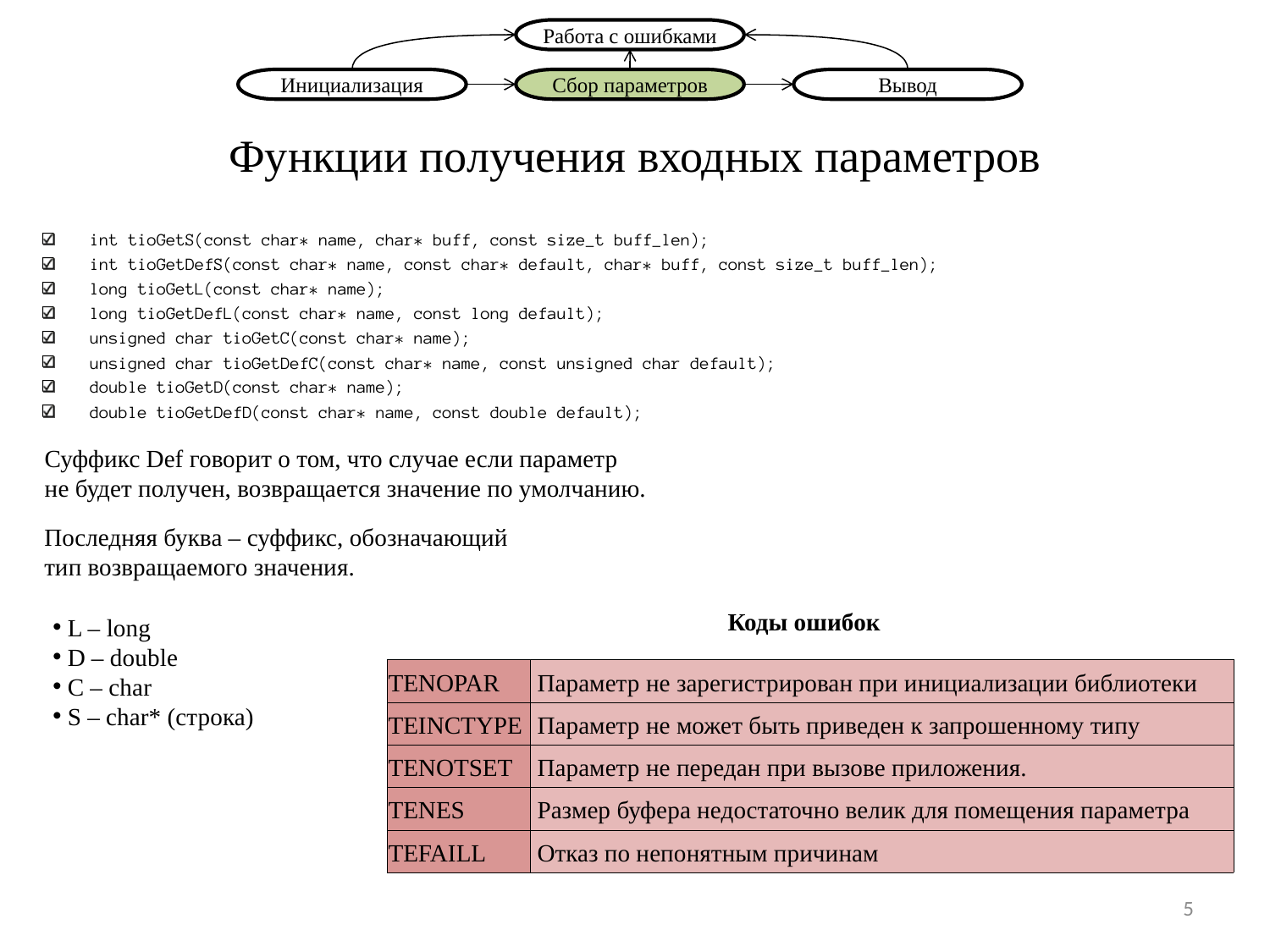

Работа с ошибками
Инициализация
Cбор параметров
Вывод
# Функции получения входных параметров
int tioGetS(const char* name, char* buff, const size_t buff_len);
int tioGetDefS(const char* name, const char* default, char* buff, const size_t buff_len);
long tioGetL(const char* name);
long tioGetDefL(const char* name, const long default);
unsigned char tioGetC(const char* name);
unsigned char tioGetDefC(const char* name, const unsigned char default);
double tioGetD(const char* name);
double tioGetDefD(const char* name, const double default);
Суффикс Def говорит о том, что случае если параметр
не будет получен, возвращается значение по умолчанию.
Последняя буква – суффикс, обозначающий
тип возвращаемого значения.
Коды ошибок
 L – long
 D – double
 C – char
 S – char* (строка)

| TENOPAR | Параметр не зарегистрирован при инициализации библиотеки |
| --- | --- |
| TEINCTYPE | Параметр не может быть приведен к запрошенному типу |
| TENOTSET | Параметр не передан при вызове приложения. |
| TENES | Размер буфера недостаточно велик для помещения параметра |
| TEFAILL | Отказ по непонятным причинам |
5